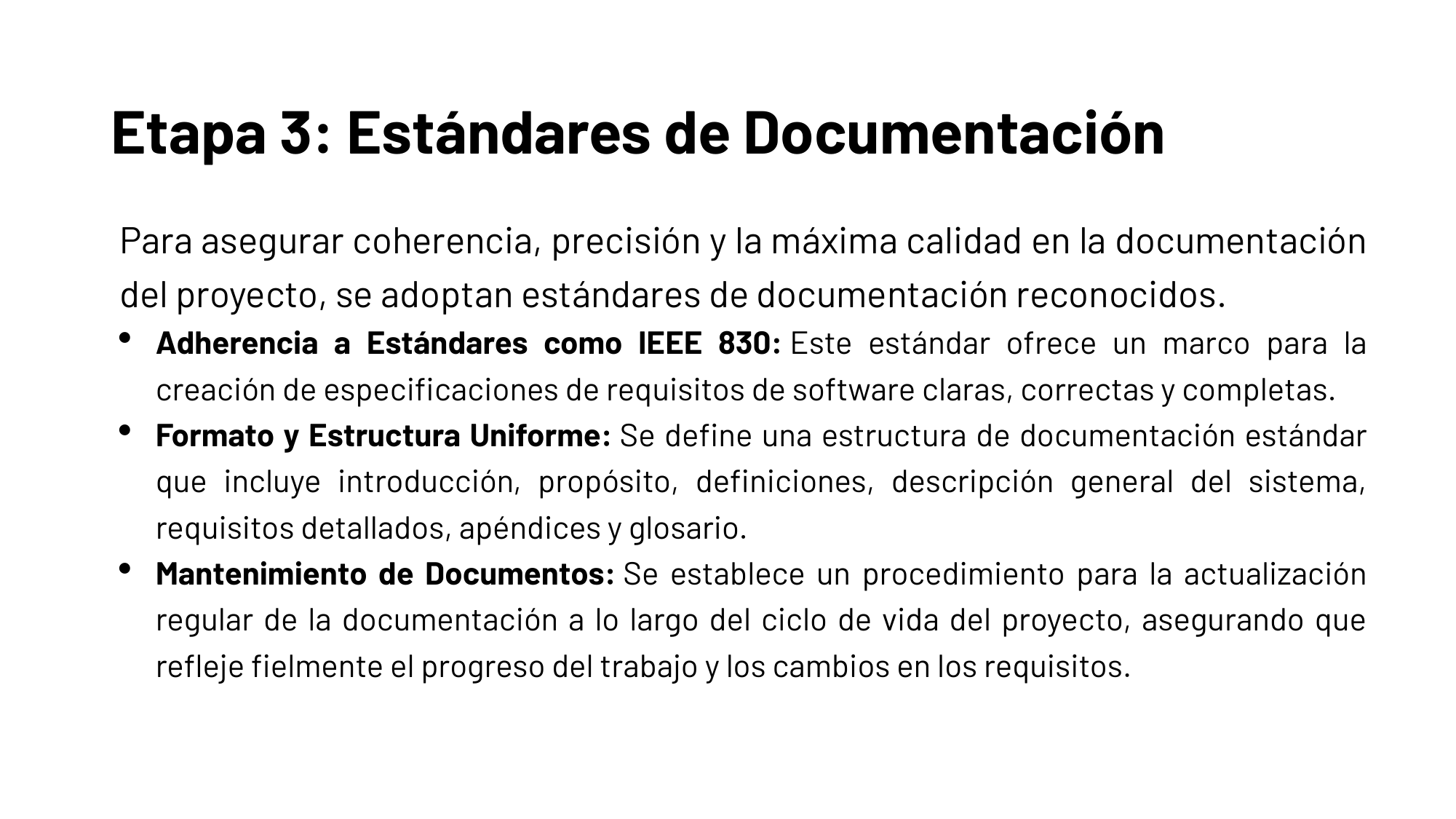

# Etapa 3: Estándares de Documentación
Para asegurar coherencia, precisión y la máxima calidad en la documentación del proyecto, se adoptan estándares de documentación reconocidos.
Adherencia a Estándares como IEEE 830: Este estándar ofrece un marco para la creación de especificaciones de requisitos de software claras, correctas y completas.
Formato y Estructura Uniforme: Se define una estructura de documentación estándar que incluye introducción, propósito, definiciones, descripción general del sistema, requisitos detallados, apéndices y glosario.
Mantenimiento de Documentos: Se establece un procedimiento para la actualización regular de la documentación a lo largo del ciclo de vida del proyecto, asegurando que refleje fielmente el progreso del trabajo y los cambios en los requisitos.